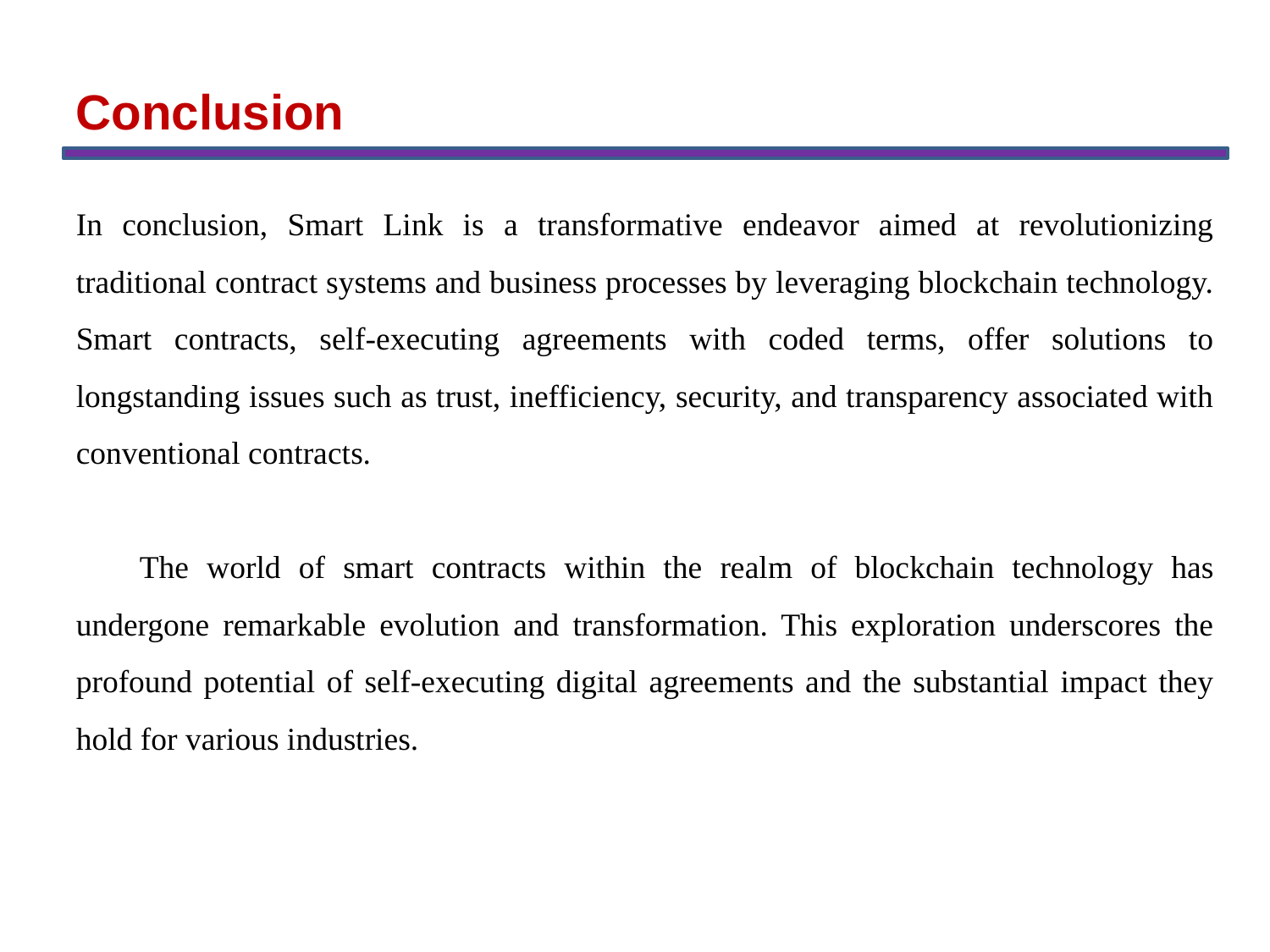

Conclusion

In conclusion, Smart Link is a transformative endeavor aimed at revolutionizing traditional contract systems and business processes by leveraging blockchain technology. Smart contracts, self-executing agreements with coded terms, offer solutions to longstanding issues such as trust, inefficiency, security, and transparency associated with conventional contracts.

The world of smart contracts within the realm of blockchain technology has undergone remarkable evolution and transformation. This exploration underscores the profound potential of self-executing digital agreements and the substantial impact they hold for various industries.